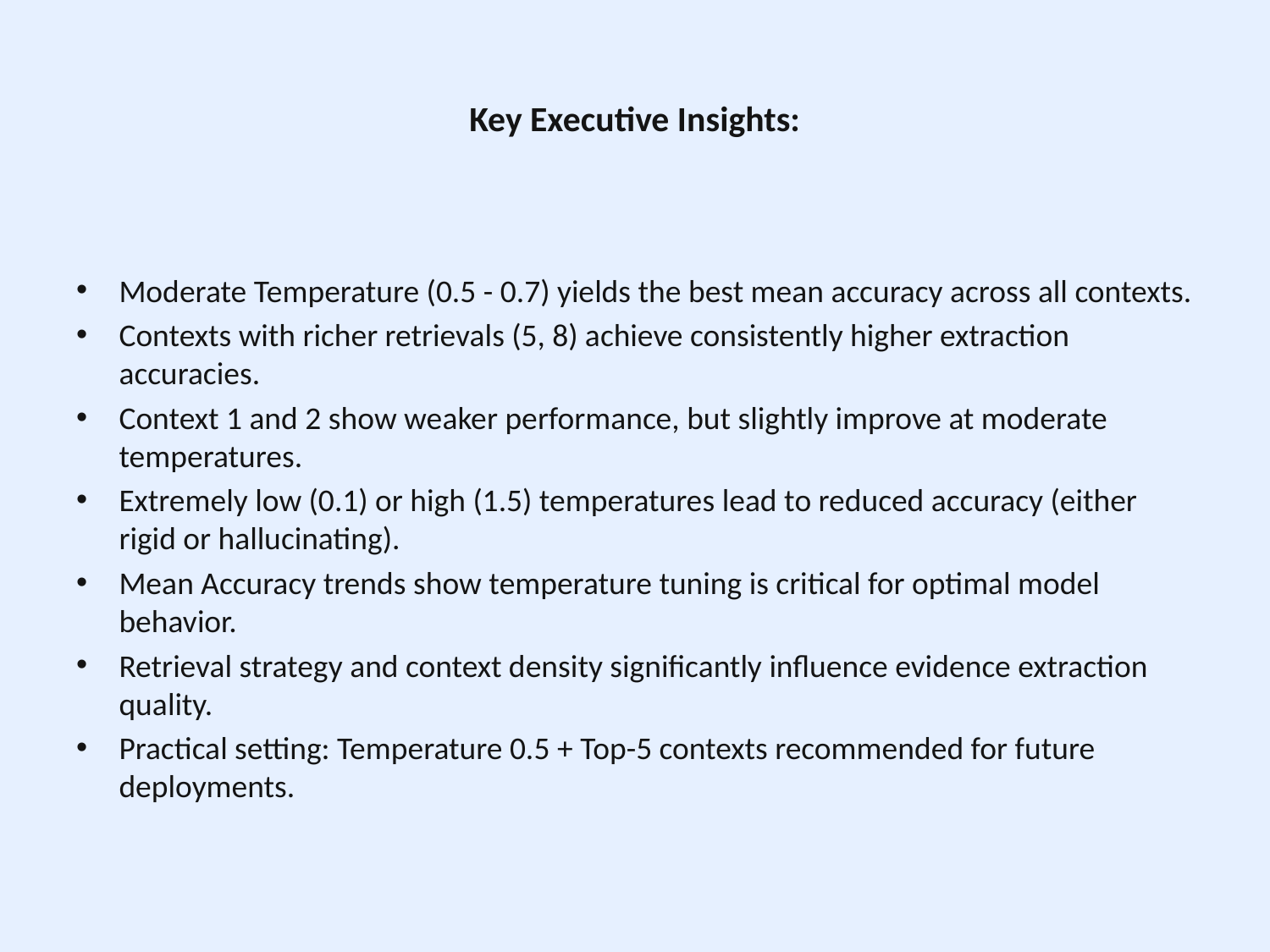

# Key Executive Insights:

Moderate Temperature (0.5 - 0.7) yields the best mean accuracy across all contexts.
Contexts with richer retrievals (5, 8) achieve consistently higher extraction accuracies.
Context 1 and 2 show weaker performance, but slightly improve at moderate temperatures.
Extremely low (0.1) or high (1.5) temperatures lead to reduced accuracy (either rigid or hallucinating).
Mean Accuracy trends show temperature tuning is critical for optimal model behavior.
Retrieval strategy and context density significantly influence evidence extraction quality.
Practical setting: Temperature 0.5 + Top-5 contexts recommended for future deployments.